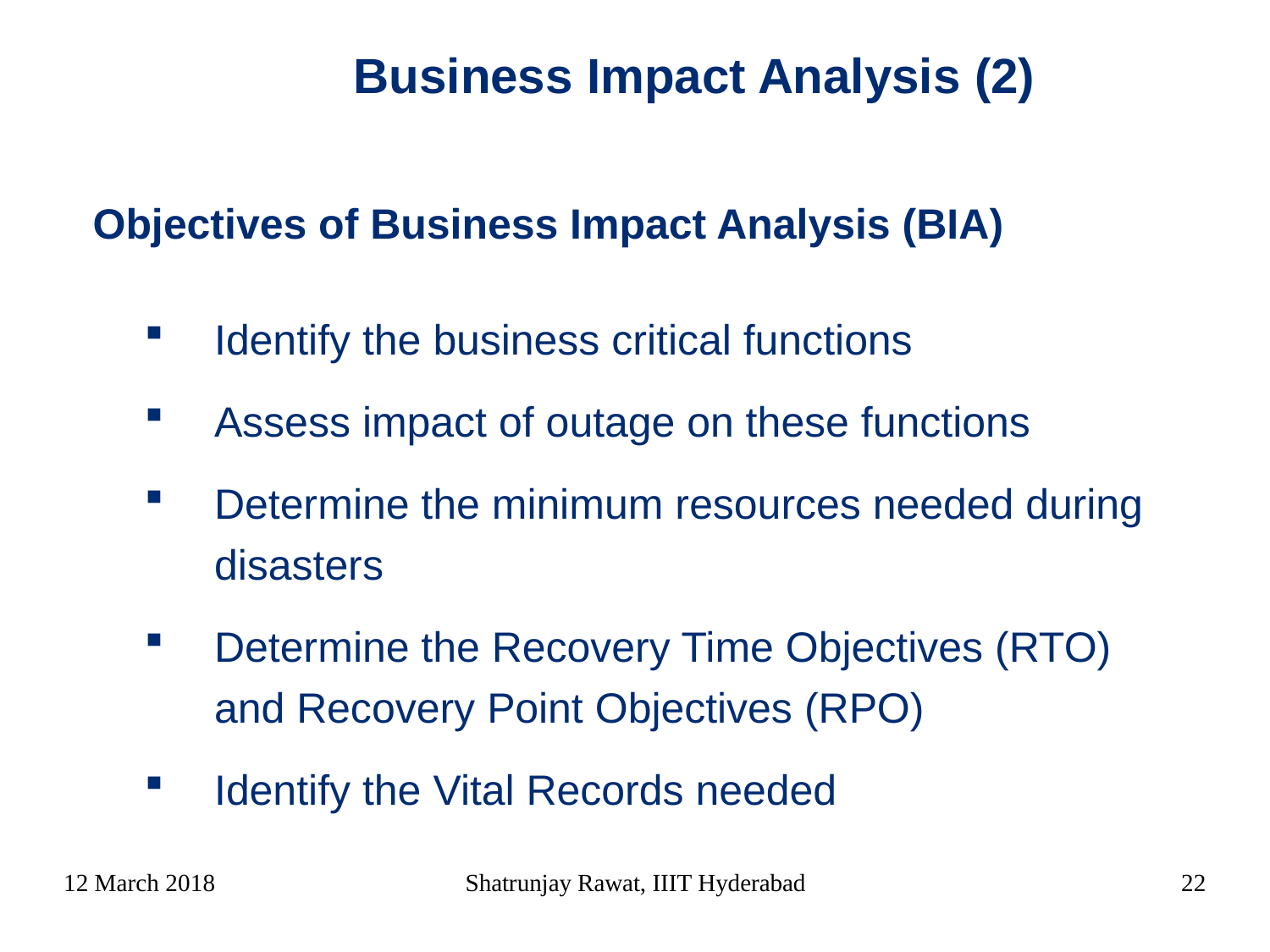

Business Impact Analysis (2)
Objectives of Business Impact Analysis (BIA)‏
Identify the business critical functions
Assess impact of outage on these functions
Determine the minimum resources needed during disasters
Determine the Recovery Time Objectives (RTO) and Recovery Point Objectives (RPO)‏
Identify the Vital Records needed
12 March 2018
Shatrunjay Rawat, IIIT Hyderabad
22